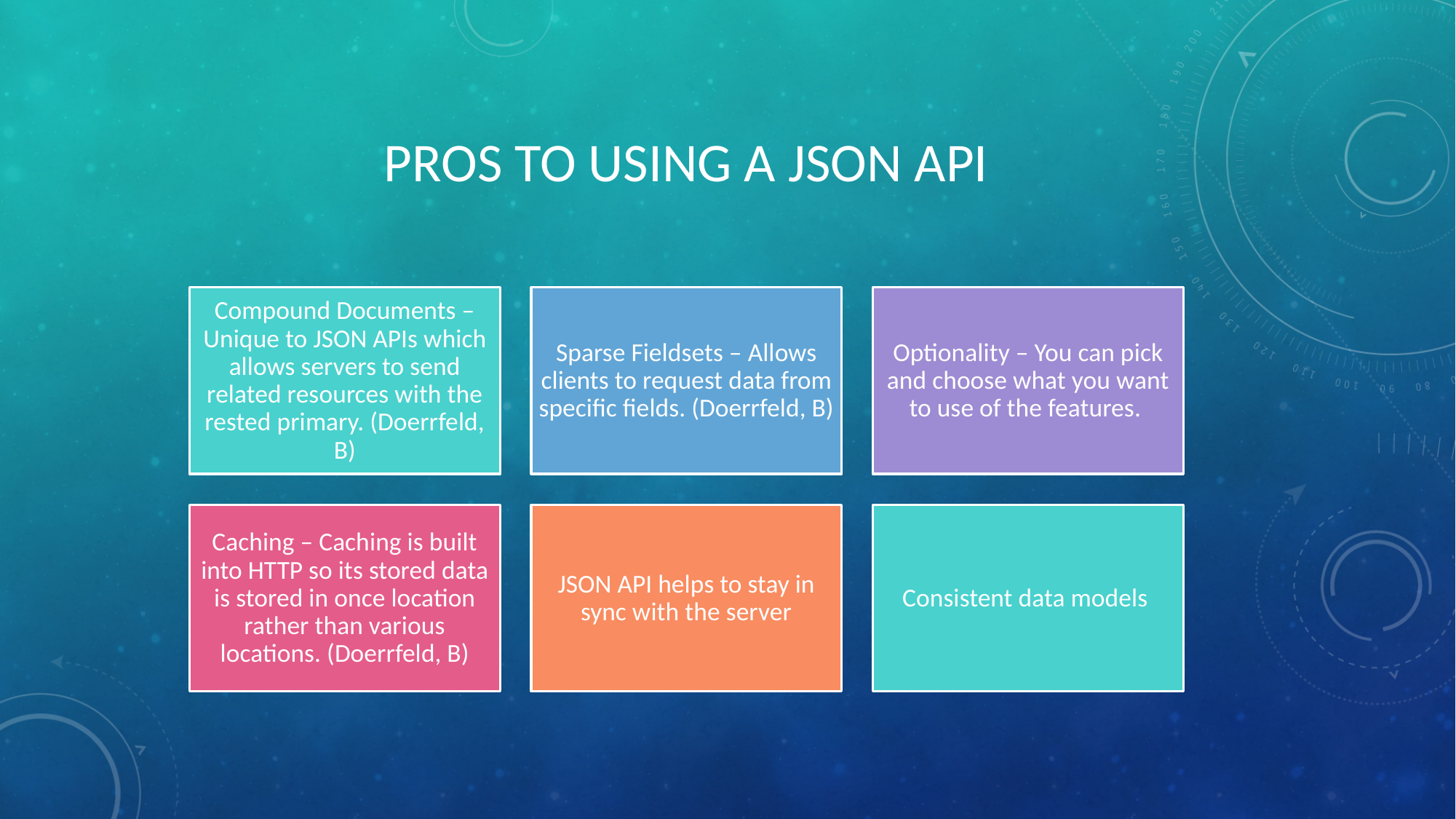

# Pros to using a json api
Compound Documents – Unique to JSON APIs which allows servers to send related resources with the rested primary. (Doerrfeld, B)
Sparse Fieldsets – Allows clients to request data from specific fields. (Doerrfeld, B)
Optionality – You can pick and choose what you want to use of the features.
Caching – Caching is built into HTTP so its stored data is stored in once location rather than various locations. (Doerrfeld, B)
JSON API helps to stay in sync with the server
Consistent data models